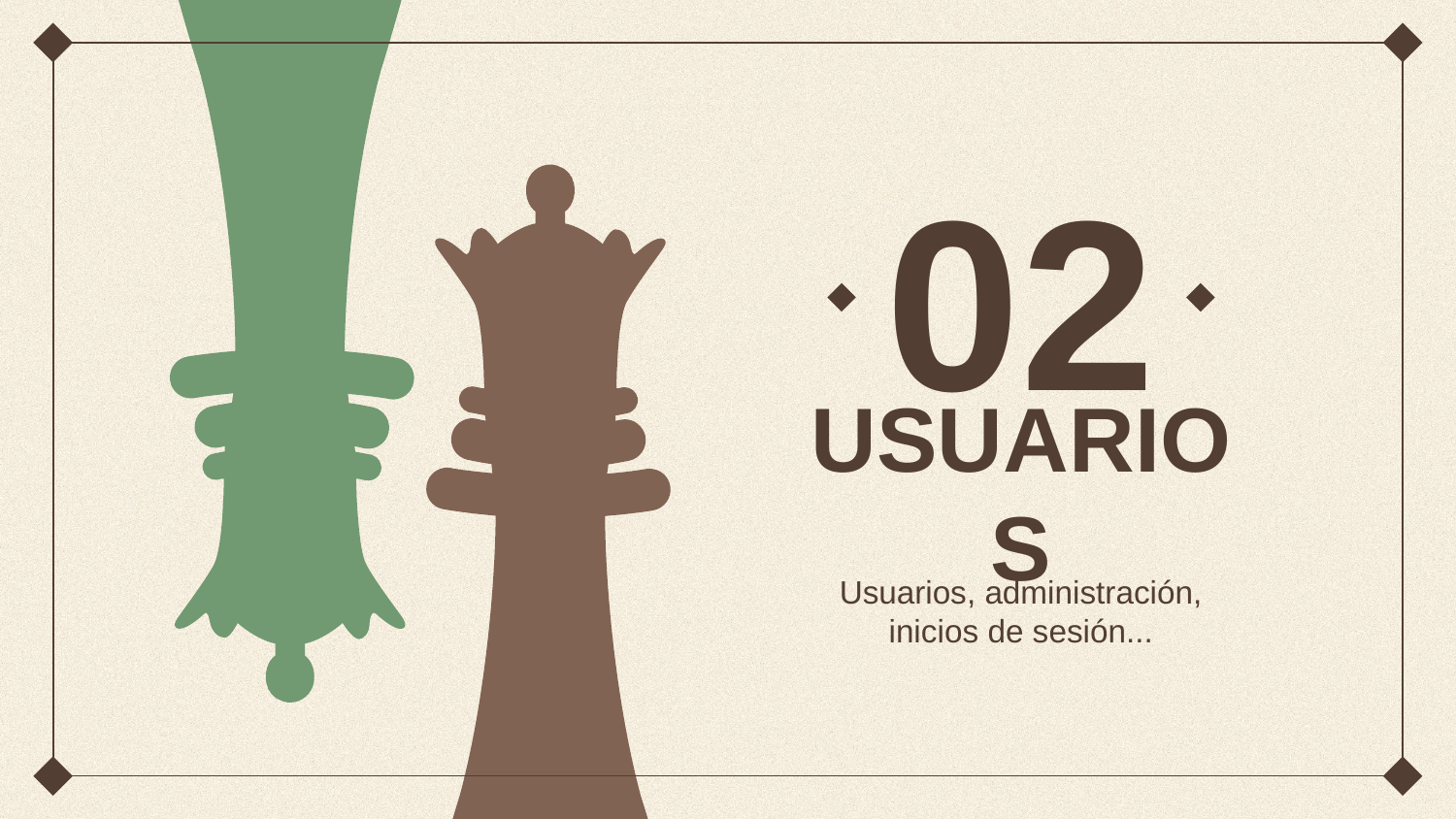

02

# USUARIOS
Usuarios, administración,
inicios de sesión...